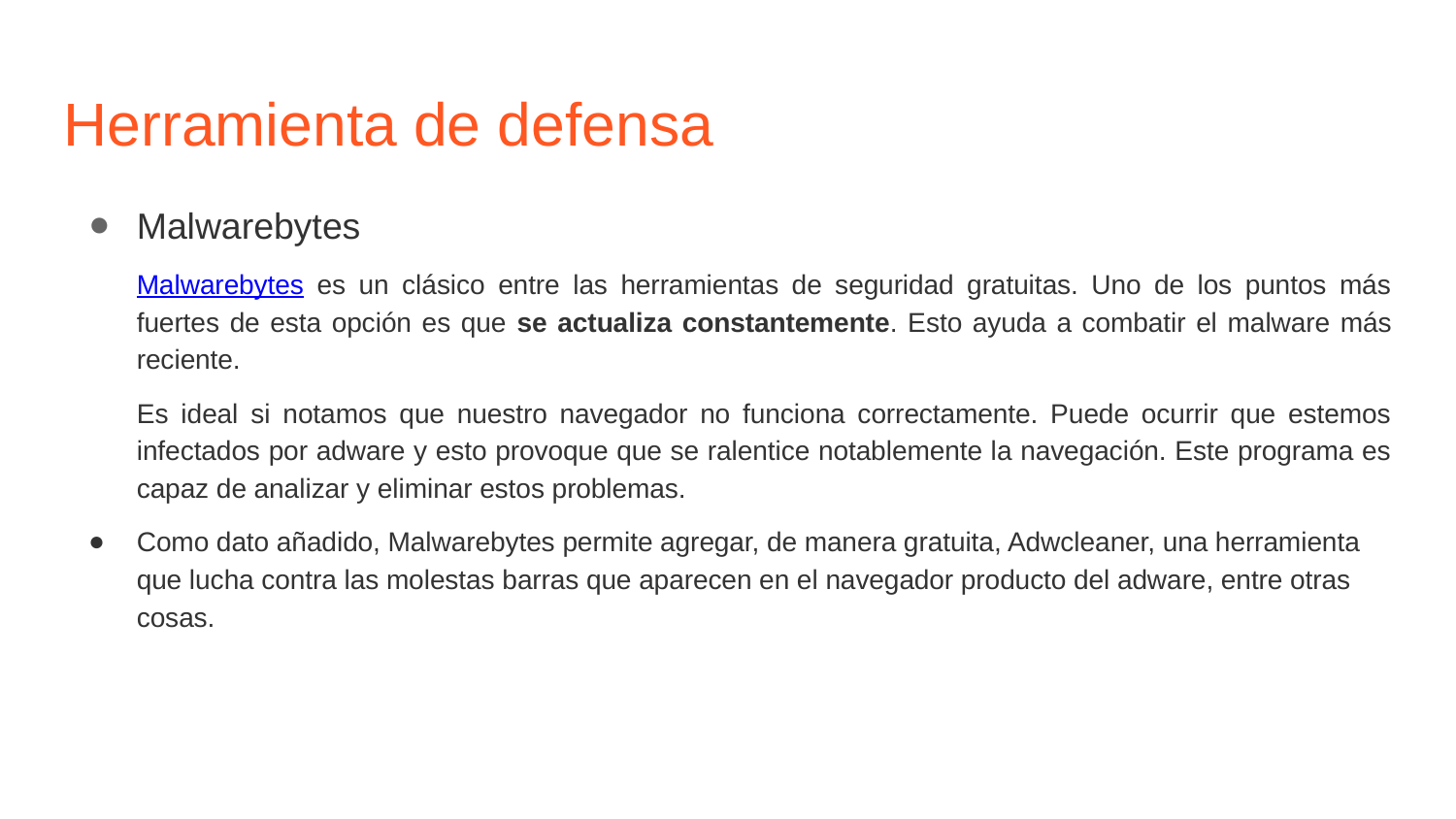

Herramienta de defensa
Malwarebytes
Malwarebytes es un clásico entre las herramientas de seguridad gratuitas. Uno de los puntos más fuertes de esta opción es que se actualiza constantemente. Esto ayuda a combatir el malware más reciente.
Es ideal si notamos que nuestro navegador no funciona correctamente. Puede ocurrir que estemos infectados por adware y esto provoque que se ralentice notablemente la navegación. Este programa es capaz de analizar y eliminar estos problemas.
Como dato añadido, Malwarebytes permite agregar, de manera gratuita, Adwcleaner, una herramienta que lucha contra las molestas barras que aparecen en el navegador producto del adware, entre otras cosas.